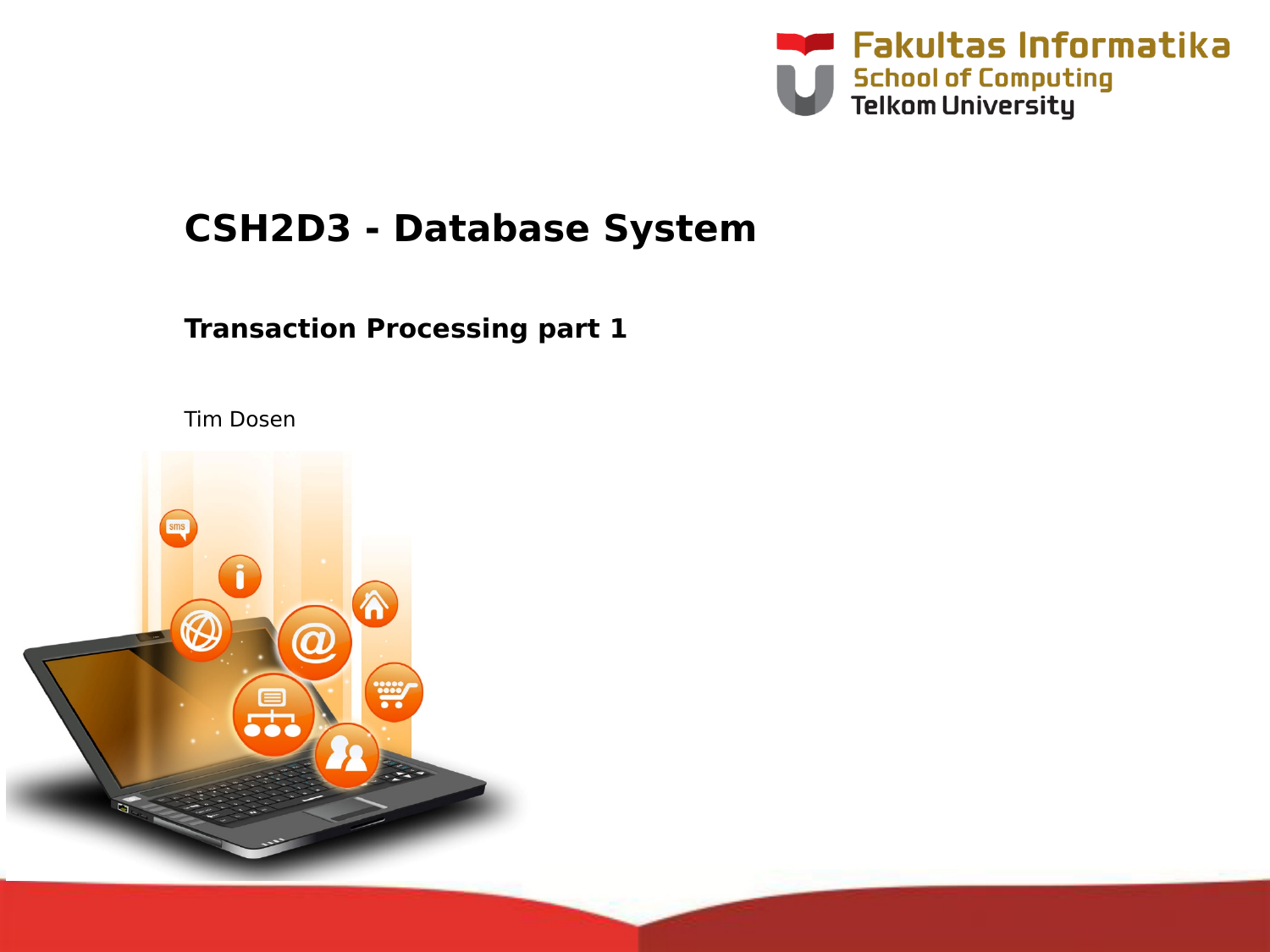

# CSH2D3 - Database System
Transaction Processing part 1
Tim Dosen